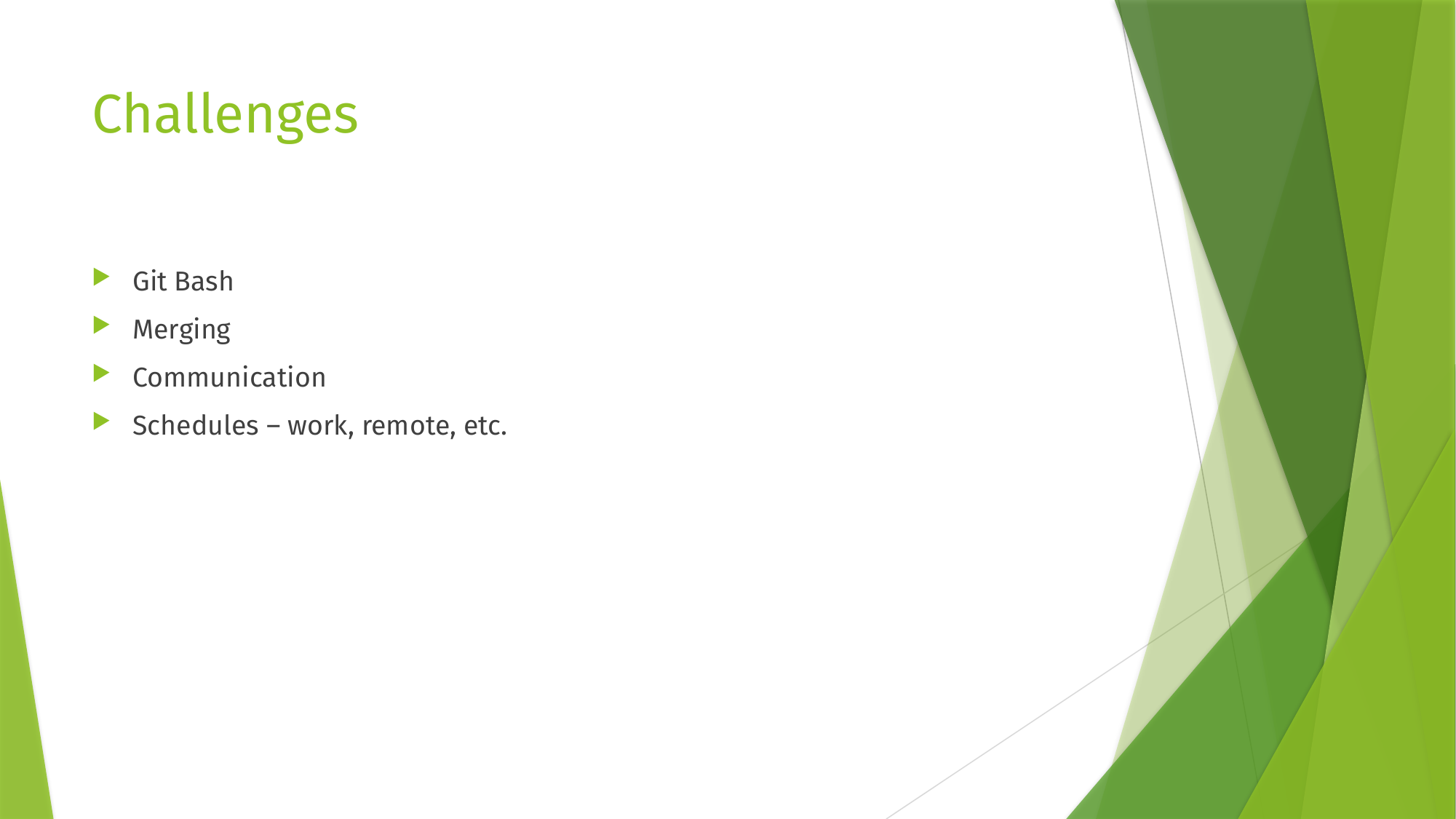

# Challenges
Git Bash
Merging
Communication
Schedules – work, remote, etc.